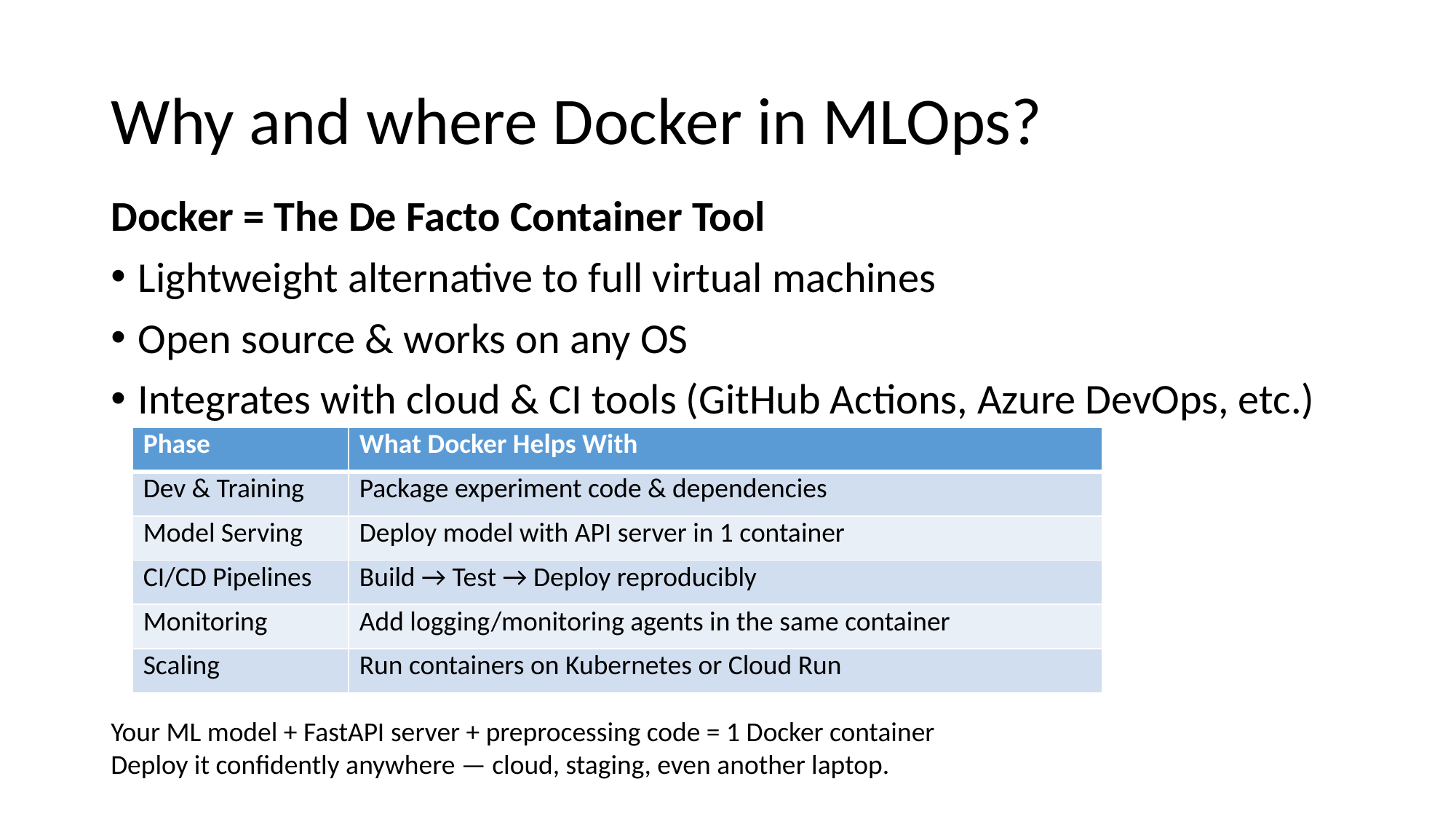

# Why and where Docker in MLOps?
Docker = The De Facto Container Tool
Lightweight alternative to full virtual machines
Open source & works on any OS
Integrates with cloud & CI tools (GitHub Actions, Azure DevOps, etc.)

| Phase | What Docker Helps With |
| --- | --- |
| Dev & Training | Package experiment code & dependencies |
| Model Serving | Deploy model with API server in 1 container |
| CI/CD Pipelines | Build → Test → Deploy reproducibly |
| Monitoring | Add logging/monitoring agents in the same container |
| Scaling | Run containers on Kubernetes or Cloud Run |
Your ML model + FastAPI server + preprocessing code = 1 Docker container
Deploy it confidently anywhere — cloud, staging, even another laptop.